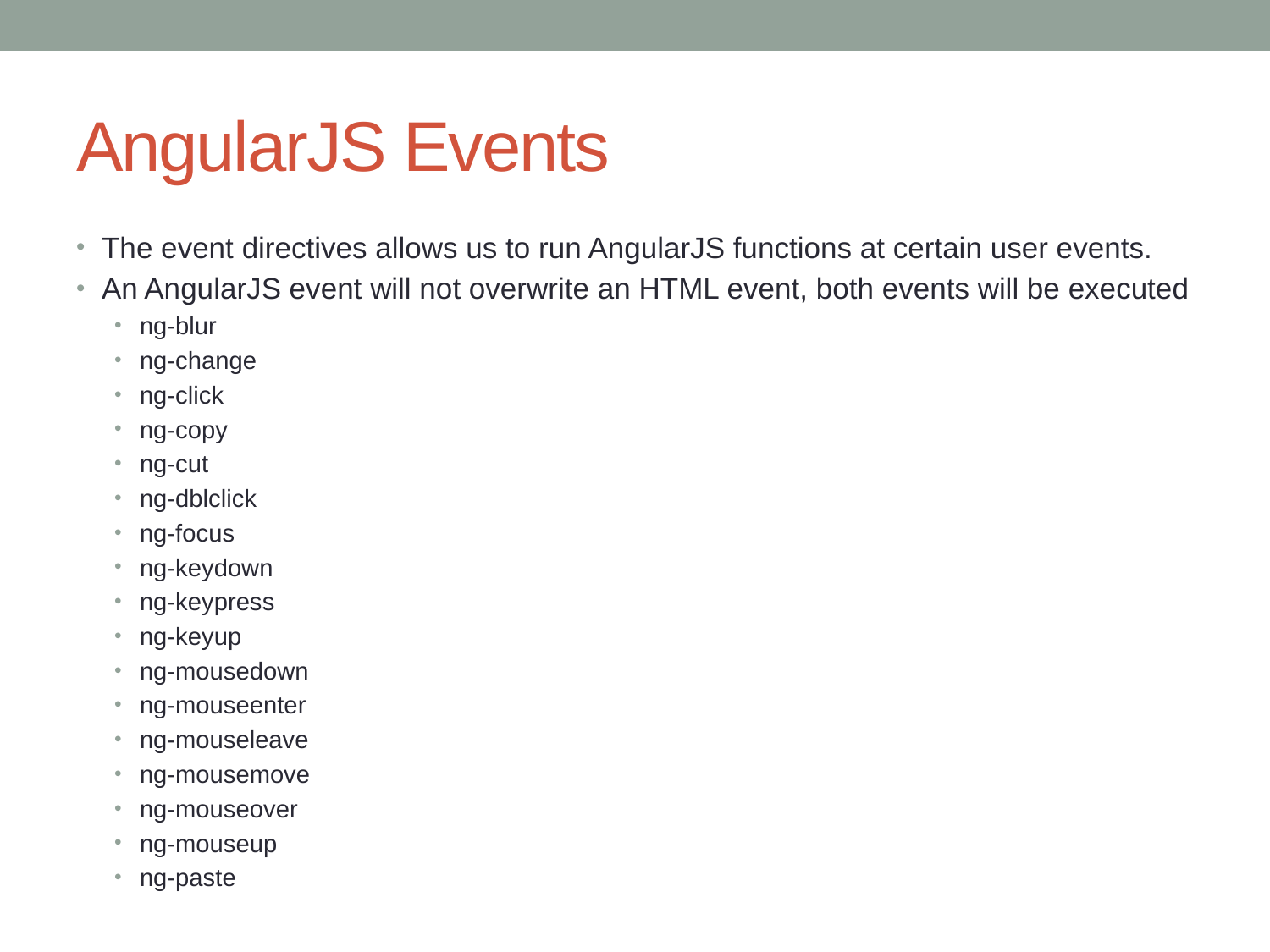

# AngularJS Events
The event directives allows us to run AngularJS functions at certain user events.
An AngularJS event will not overwrite an HTML event, both events will be executed
ng-blur
ng-change
ng-click
ng-copy
ng-cut
ng-dblclick
ng-focus
ng-keydown
ng-keypress
ng-keyup
ng-mousedown
ng-mouseenter
ng-mouseleave
ng-mousemove
ng-mouseover
ng-mouseup
ng-paste